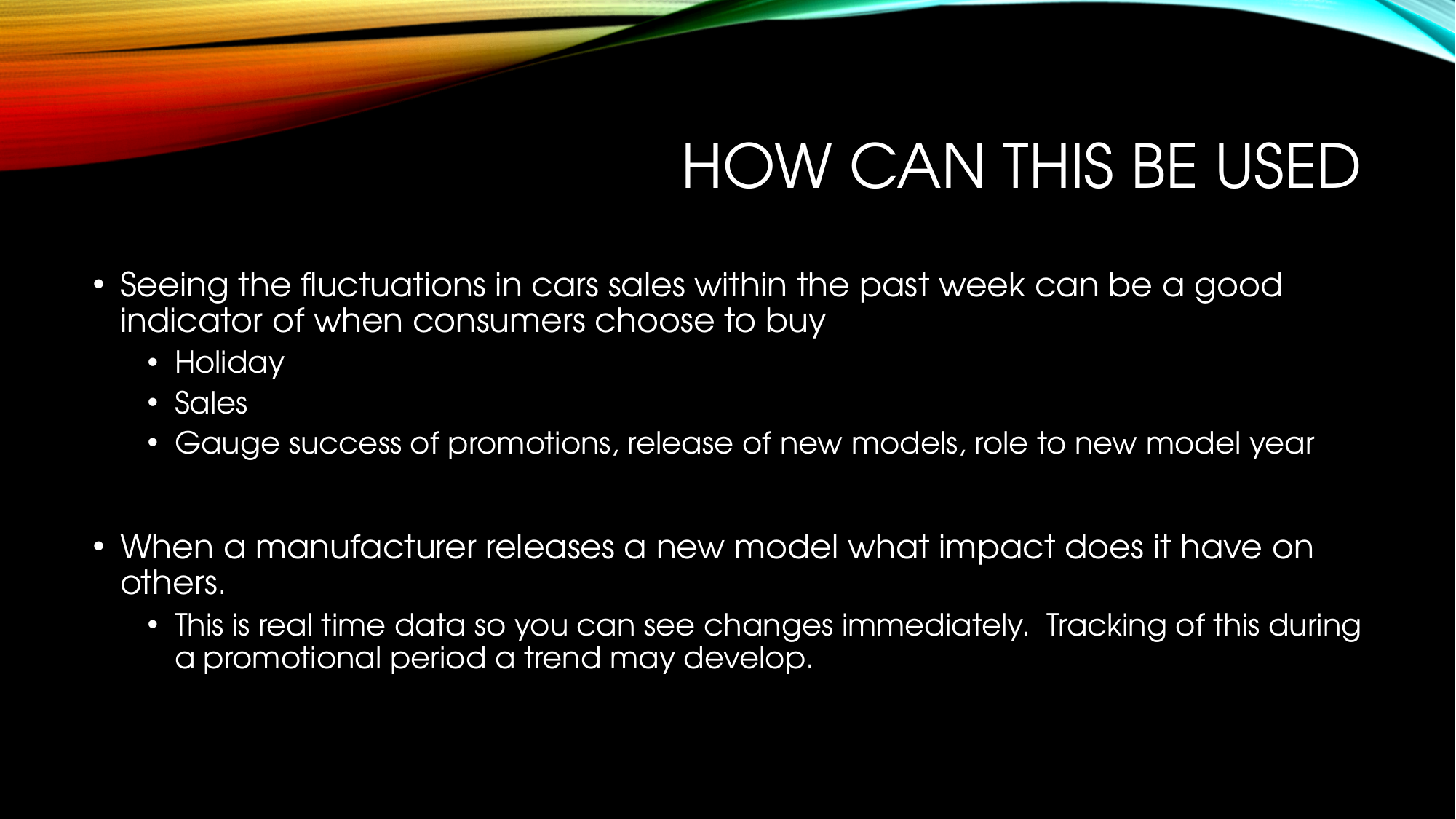

# How can this Be USed
Seeing the fluctuations in cars sales within the past week can be a good indicator of when consumers choose to buy
Holiday
Sales
Gauge success of promotions, release of new models, role to new model year

When a manufacturer releases a new model what impact does it have on others.
This is real time data so you can see changes immediately.  Tracking of this during a promotional period a trend may develop.